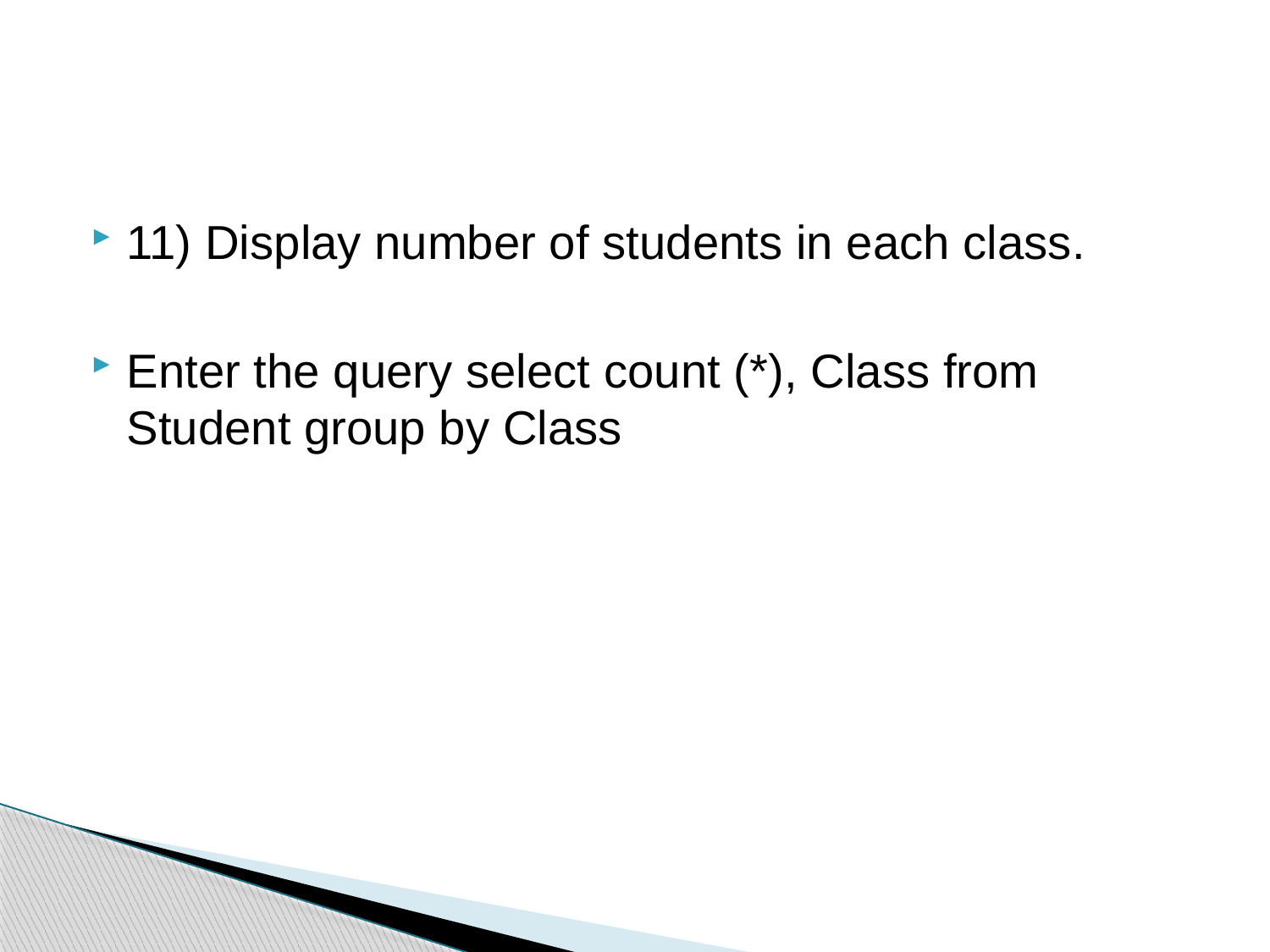

#
11) Display number of students in each class.

Enter the query select count (*), Class from Student group by Class